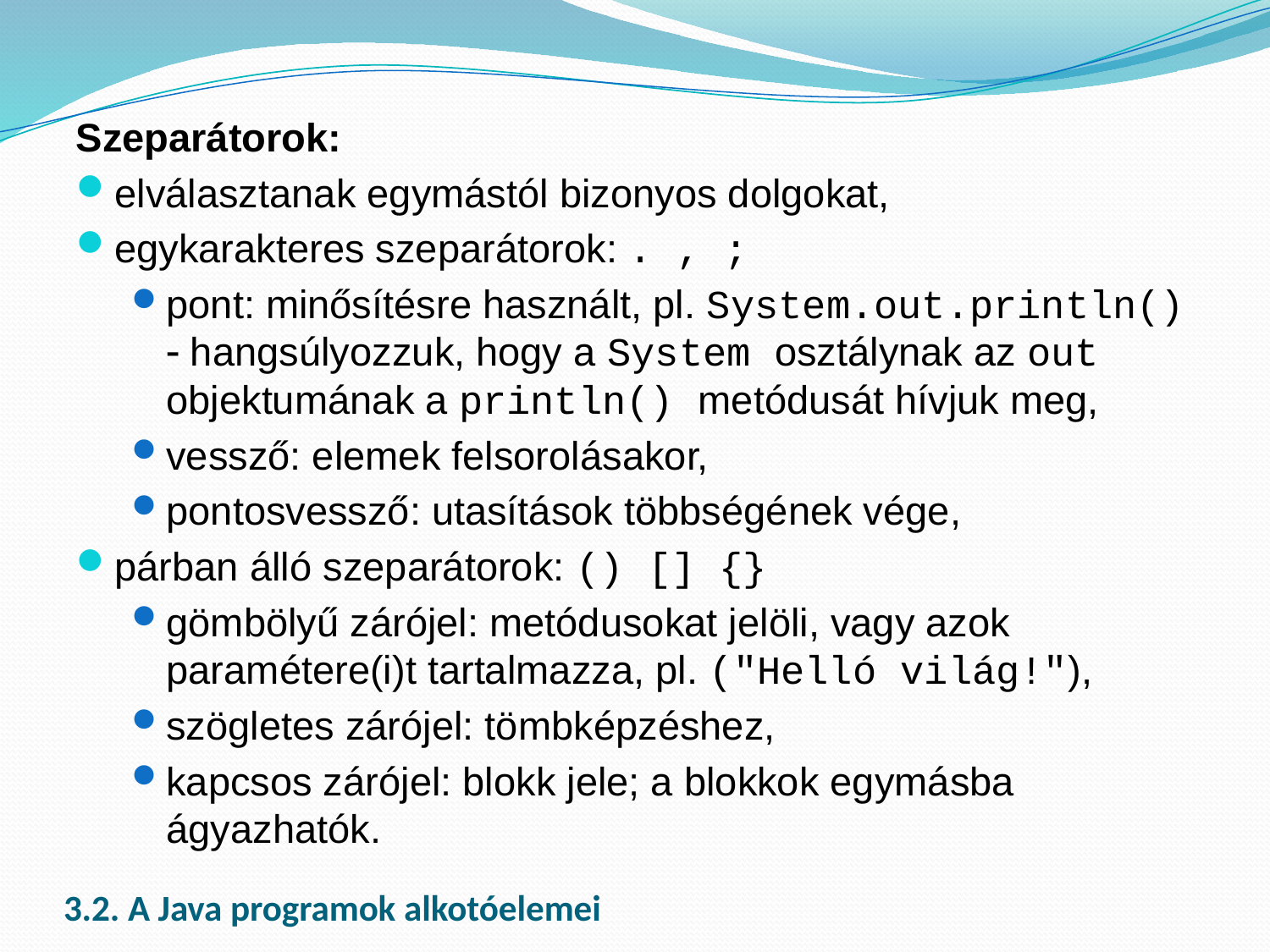

Szeparátorok:
elválasztanak egymástól bizonyos dolgokat,
egykarakteres szeparátorok: . , ;
pont: minősítésre használt, pl. System.out.println() − hangsúlyozzuk, hogy a System osztálynak az out objektumának a println() metódusát hívjuk meg,
vessző: elemek felsorolásakor,
pontosvessző: utasítások többségének vége,
párban álló szeparátorok: () [] {}
gömbölyű zárójel: metódusokat jelöli, vagy azok paramétere(i)t tartalmazza, pl. ("Helló világ!"),
szögletes zárójel: tömbképzéshez,
kapcsos zárójel: blokk jele; a blokkok egymásba ágyazhatók.
# 3.2. A Java programok alkotóelemei